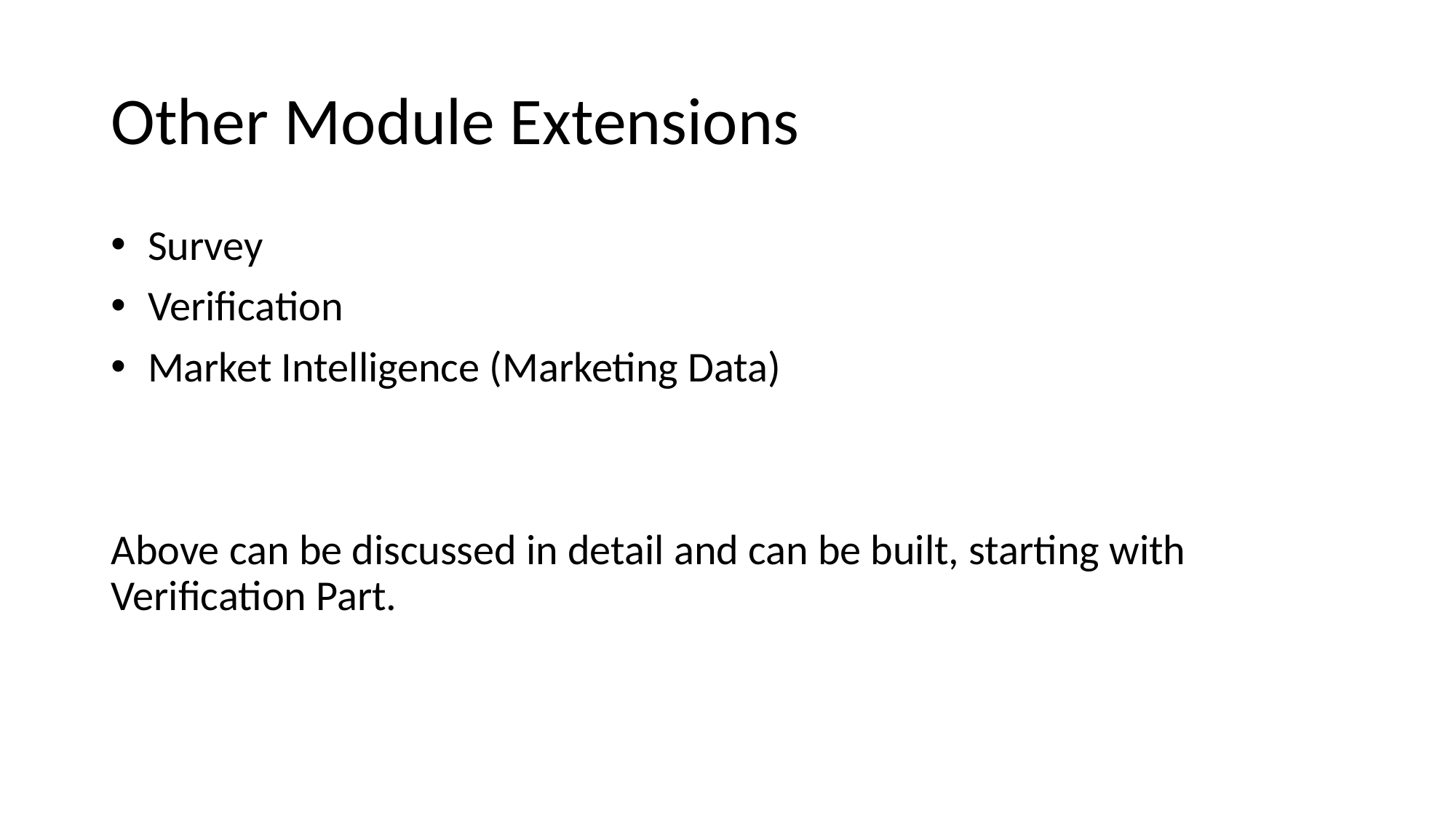

# Other Module Extensions
 Survey
 Verification
 Market Intelligence (Marketing Data)

Above can be discussed in detail and can be built, starting with Verification Part.